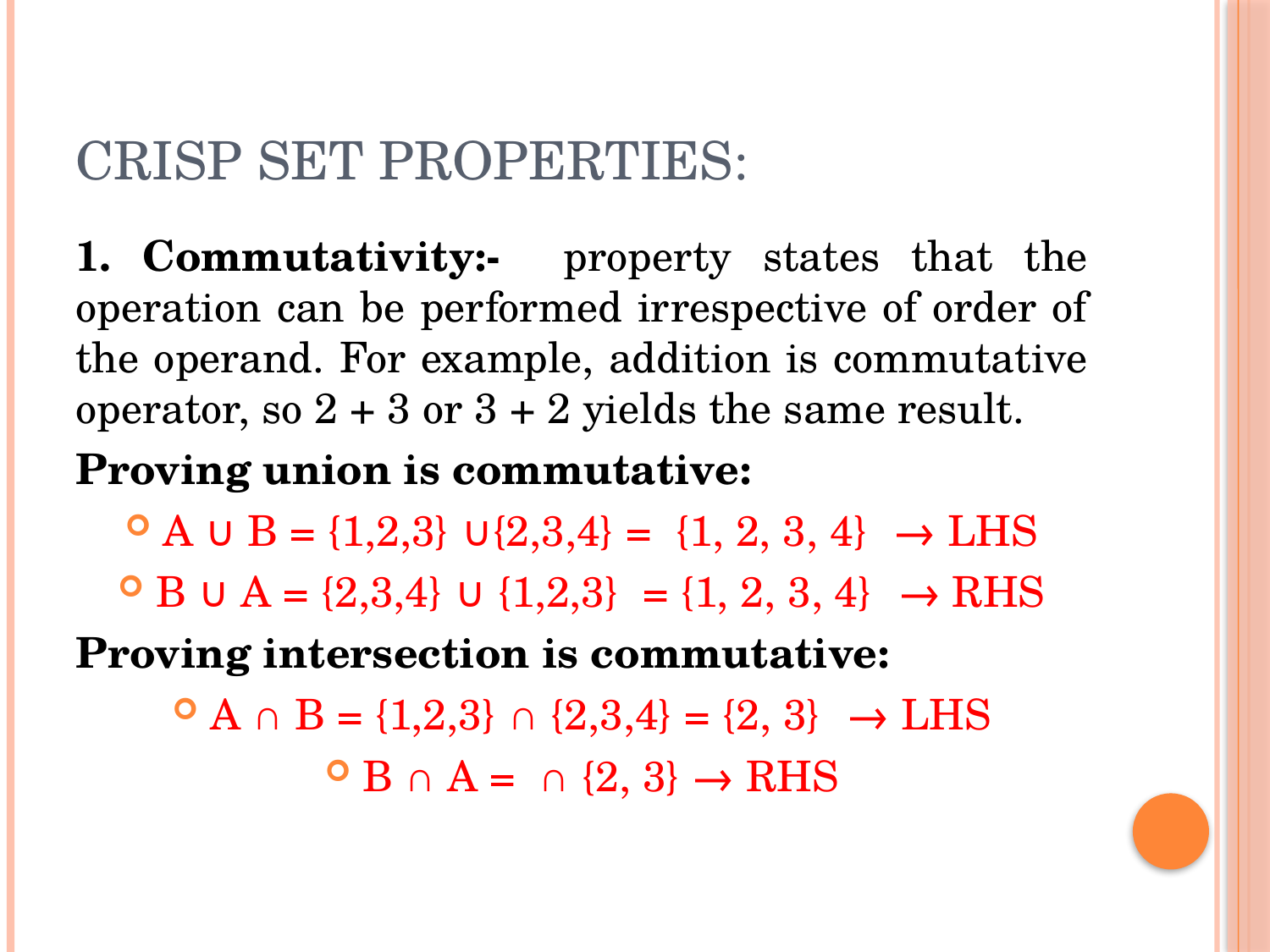

# Crisp set properties:
1. Commutativity:-  property states that the operation can be performed irrespective of order of the operand. For example, addition is commutative operator, so 2 + 3 or 3 + 2 yields the same result.
Proving union is commutative:
A ∪ B = {1,2,3} ∪{2,3,4} =  {1, 2, 3, 4}  → LHS
B ∪ A = {2,3,4} ∪ {1,2,3}  = {1, 2, 3, 4}  → RHS
Proving intersection is commutative:
A ∩ B = {1,2,3} ∩ {2,3,4} = {2, 3}  → LHS
B ∩ A =  ∩ {2, 3} → RHS